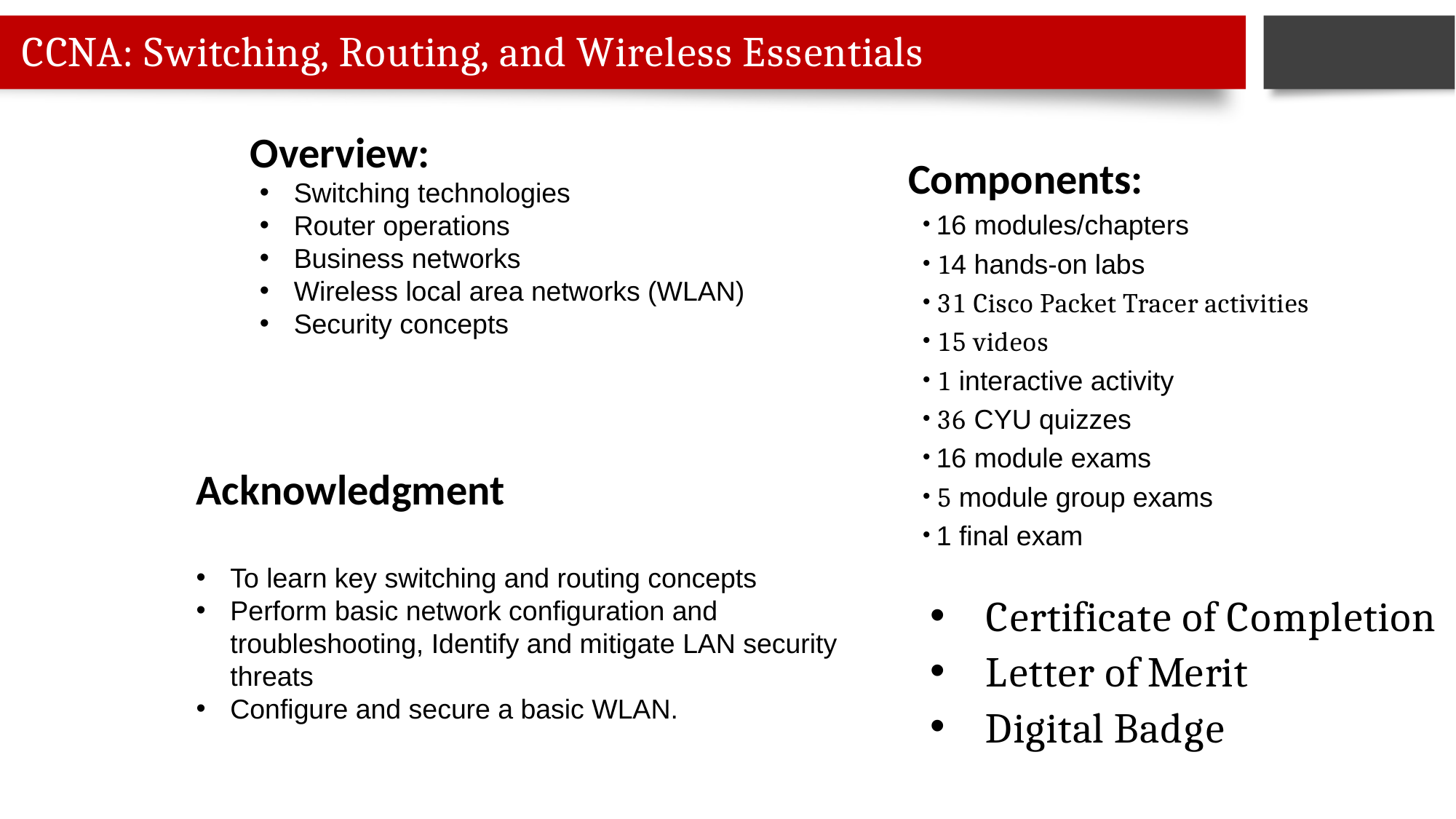

CCNA: Switching, Routing, and Wireless Essentials
Overview:

Components:
Switching technologies
Router operations
Business networks
Wireless local area networks (WLAN)
Security concepts
16 modules/chapters
14 hands-on labs
31 Cisco Packet Tracer activities
15 videos
1 interactive activity
36 CYU quizzes
16 module exams
5 module group exams
1 final exam
Acknowledgment
To learn key switching and routing concepts
Perform basic network configuration and troubleshooting, Identify and mitigate LAN security threats
Configure and secure a basic WLAN.
Certificate of Completion
Letter of Merit
Digital Badge